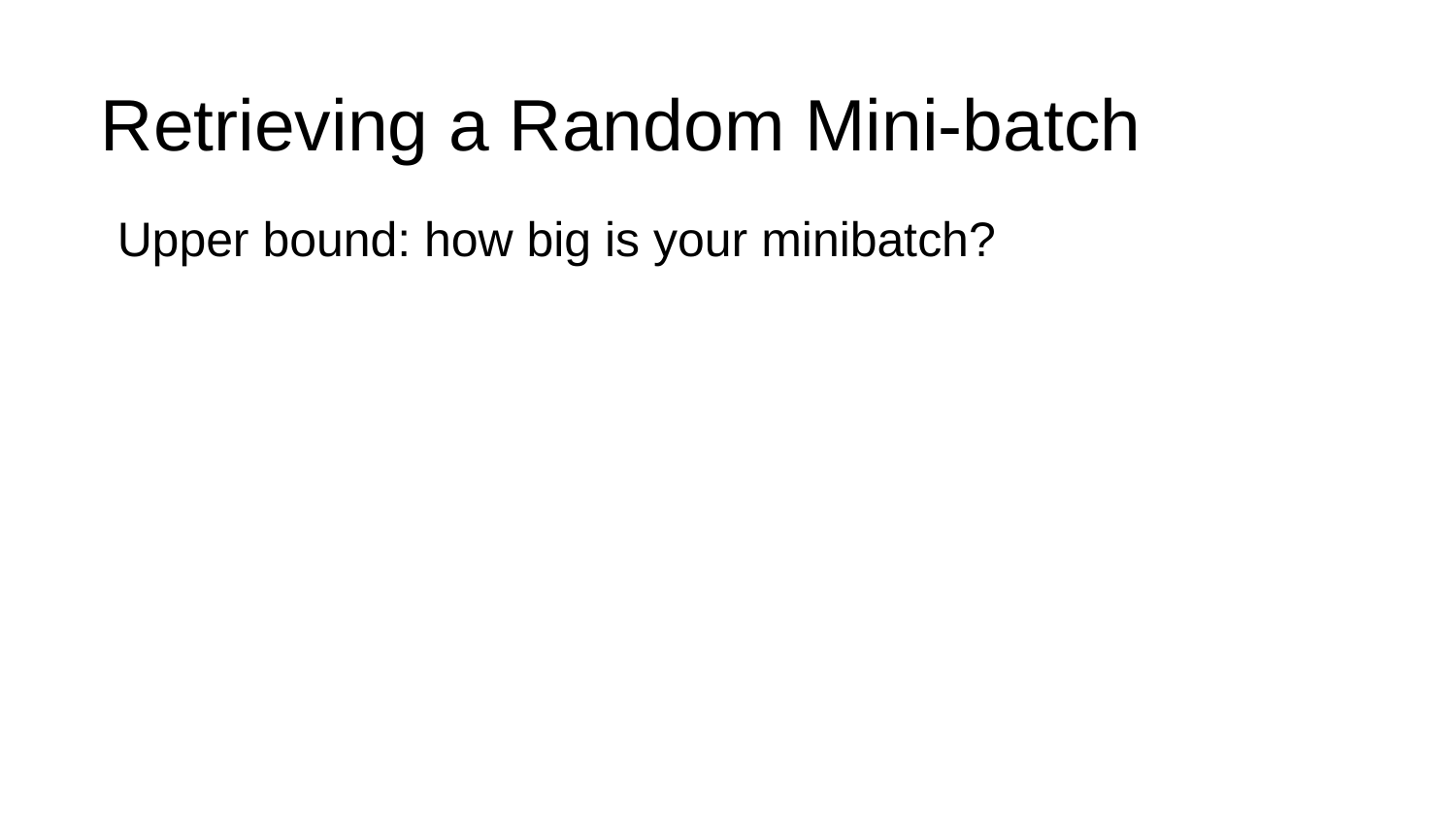

Retrieving a Random Mini-batch
Upper bound: how big is your minibatch?